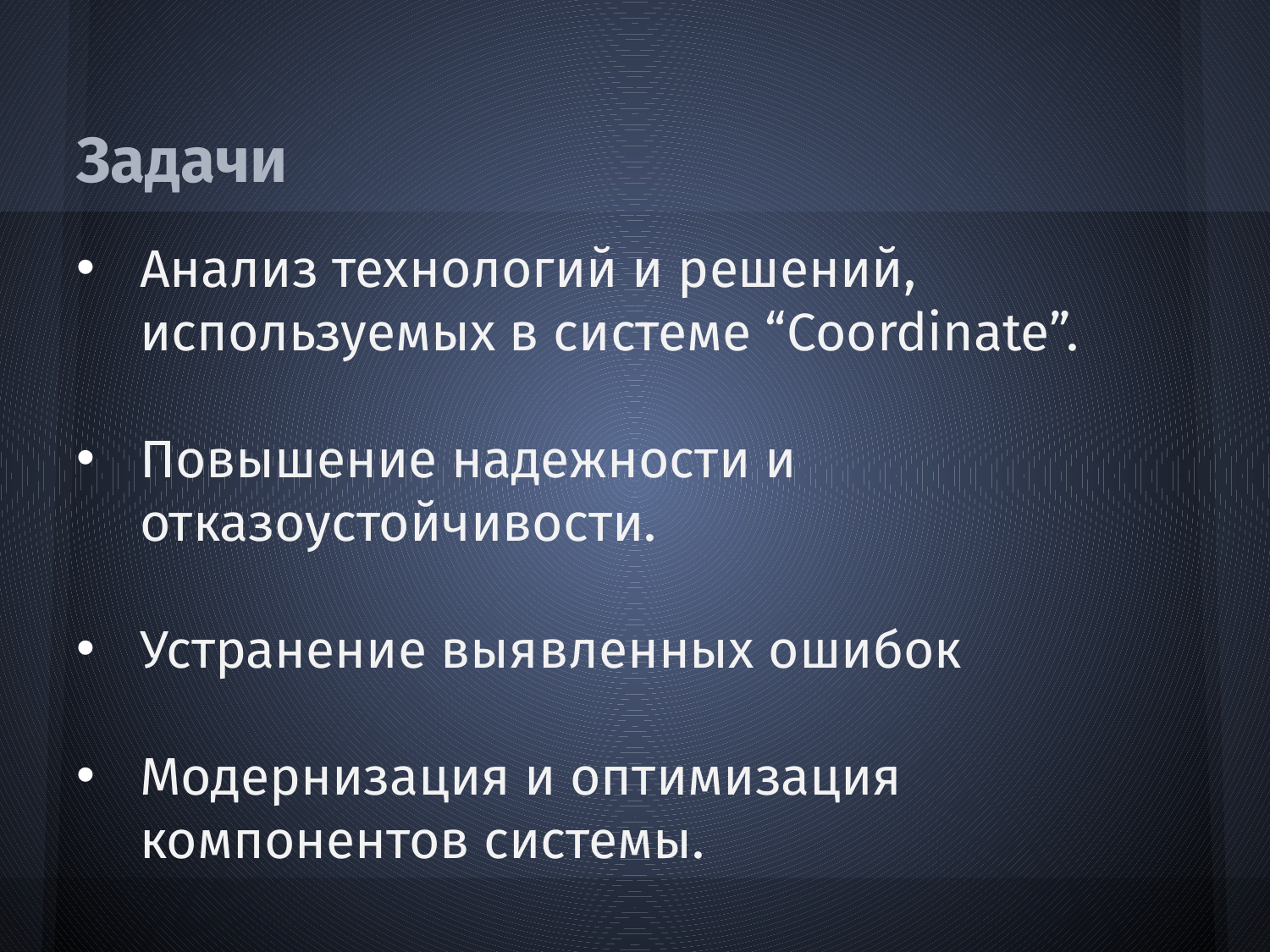

# Задачи
Анализ технологий и решений, используемых в системе “Coordinate”.
Повышение надежности и отказоустойчивости.

Устранение выявленных ошибок
Модернизация и оптимизация компонентов системы.